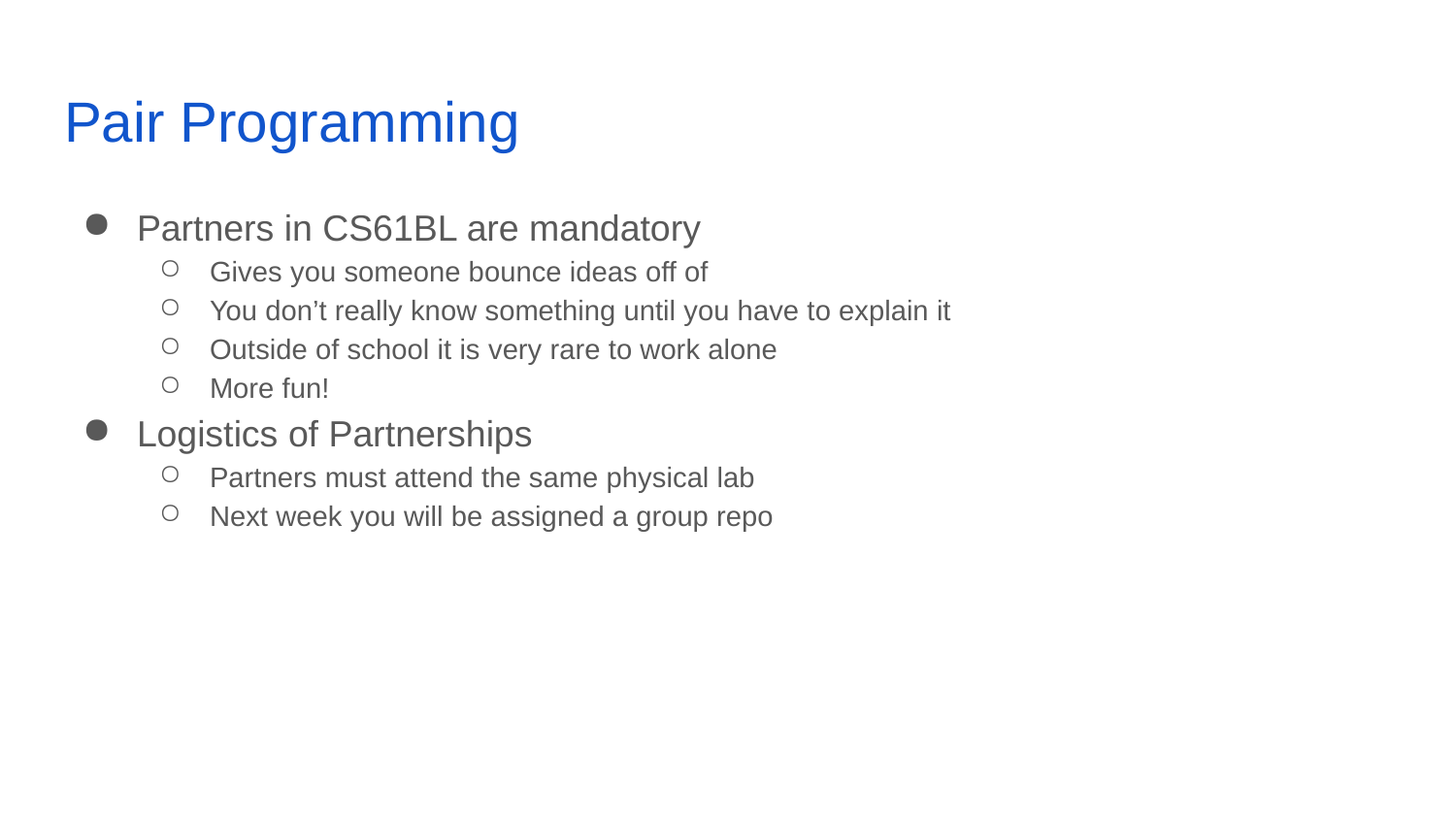

# Pair Programming
Partners in CS61BL are mandatory
Gives you someone bounce ideas off of
You don’t really know something until you have to explain it
Outside of school it is very rare to work alone
More fun!
Logistics of Partnerships
Partners must attend the same physical lab
Next week you will be assigned a group repo